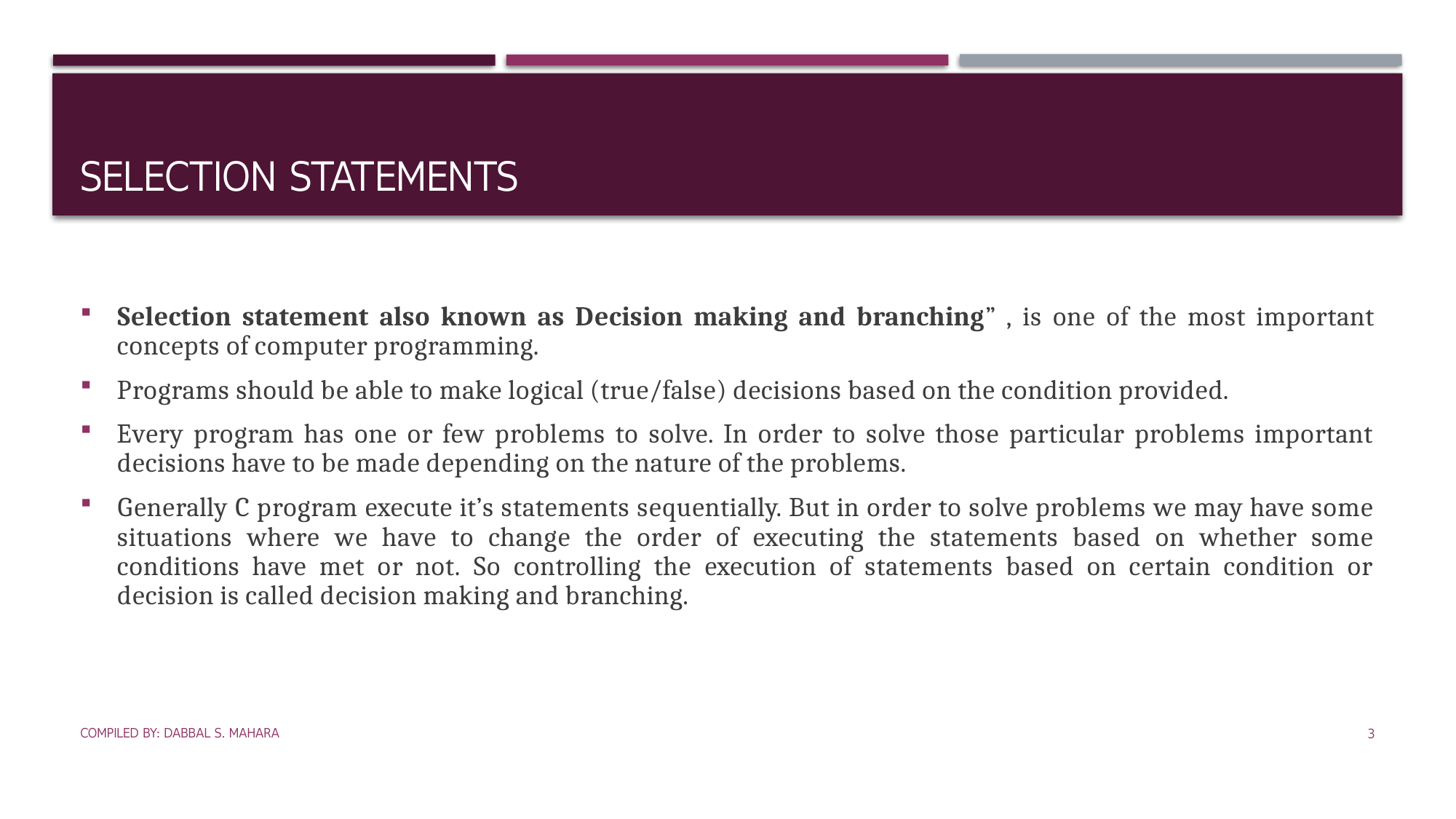

# Selection Statements
Selection statement also known as Decision making and branching” , is one of the most important concepts of computer programming.
Programs should be able to make logical (true/false) decisions based on the condition provided.
Every program has one or few problems to solve. In order to solve those particular problems important decisions have to be made depending on the nature of the problems.
Generally C program execute it’s statements sequentially. But in order to solve problems we may have some situations where we have to change the order of executing the statements based on whether some conditions have met or not. So controlling the execution of statements based on certain condition or decision is called decision making and branching.

Compiled By: Dabbal S. Mahara
3